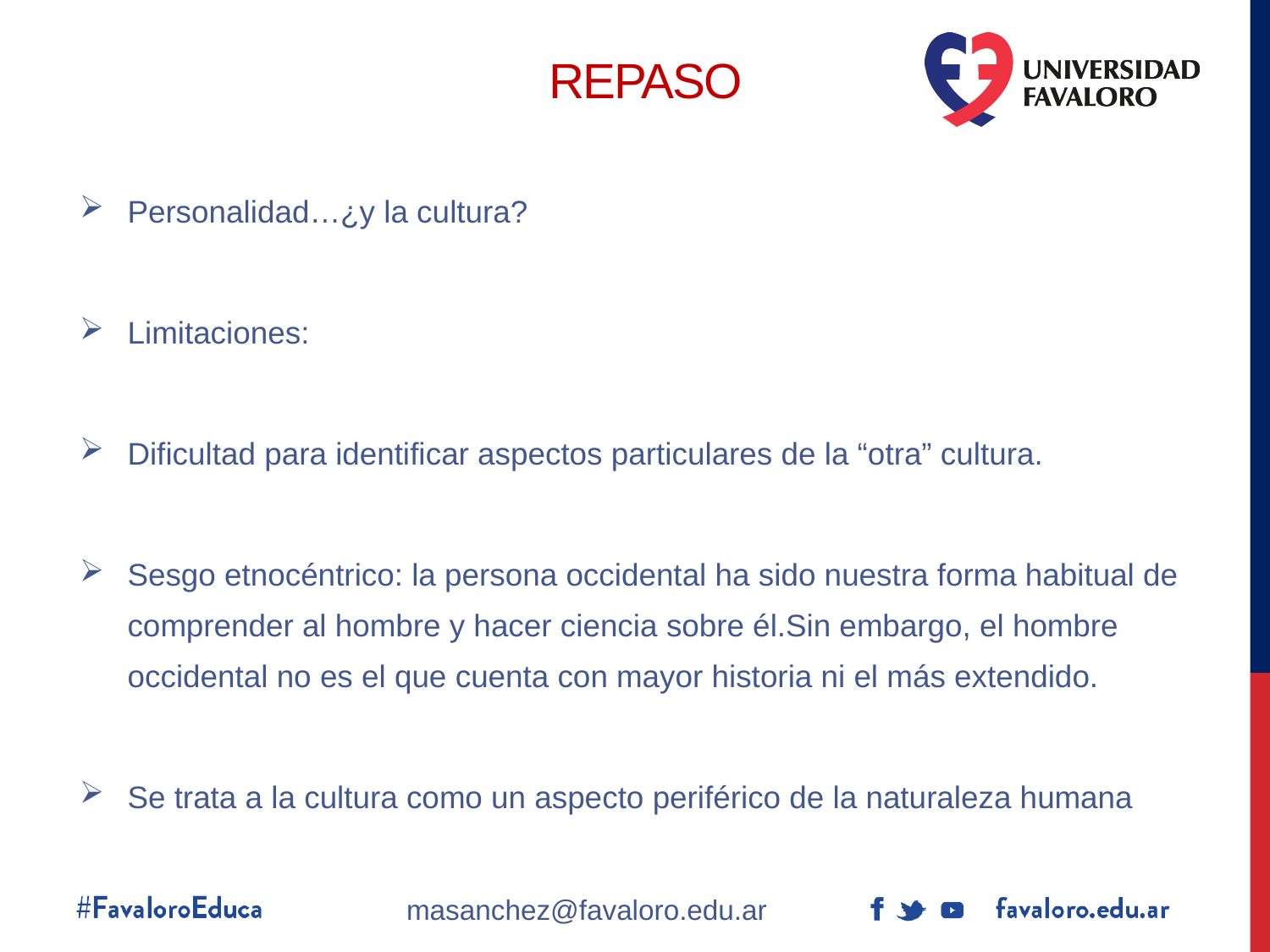

# Repaso
Personalidad…¿y la cultura?

Limitaciones:

Dificultad para identificar aspectos particulares de la “otra” cultura.

Sesgo etnocéntrico: la persona occidental ha sido nuestra forma habitual de comprender al hombre y hacer ciencia sobre él.Sin embargo, el hombre occidental no es el que cuenta con mayor historia ni el más extendido.

Se trata a la cultura como un aspecto periférico de la naturaleza humana

masanchez@favaloro.edu.ar